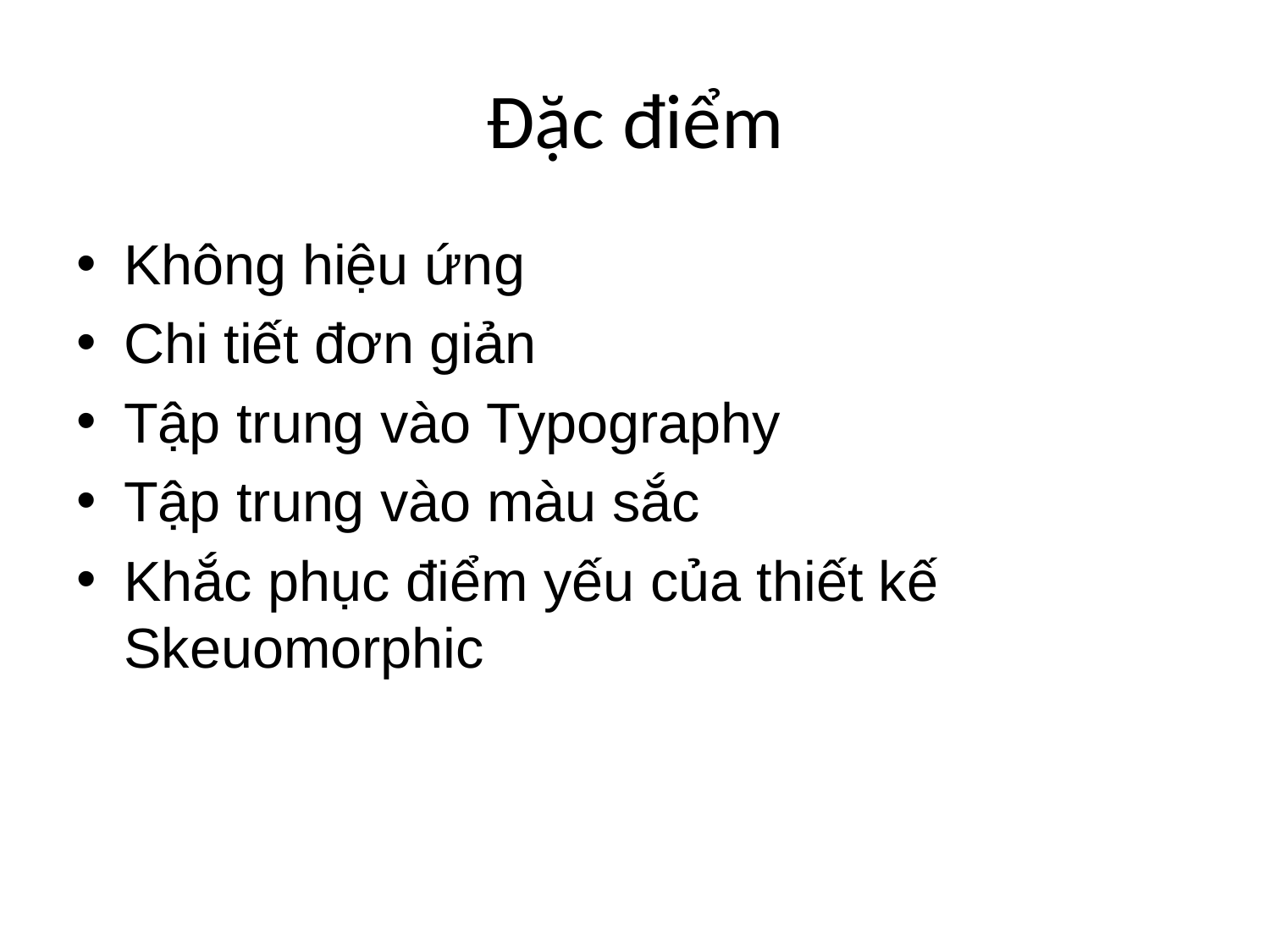

# Đặc điểm
Không hiệu ứng
Chi tiết đơn giản
Tập trung vào Typography
Tập trung vào màu sắc
Khắc phục điểm yếu của thiết kế Skeuomorphic